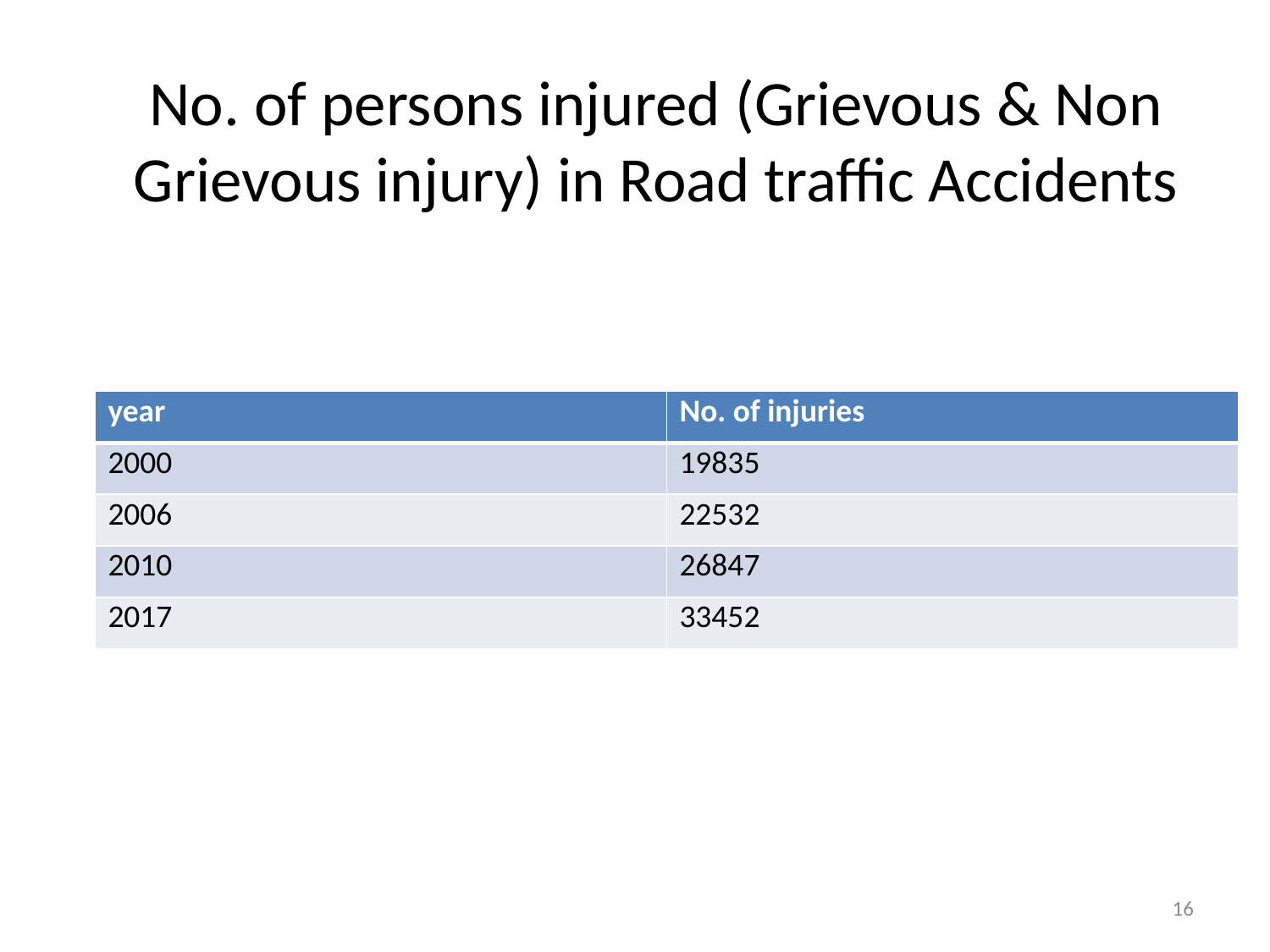

# No. of persons injured (Grievous & Non Grievous injury) in Road traffic Accidents
| year | No. of injuries |
| --- | --- |
| 2000 | 19835 |
| 2006 | 22532 |
| 2010 | 26847 |
| 2017 | 33452 |
16